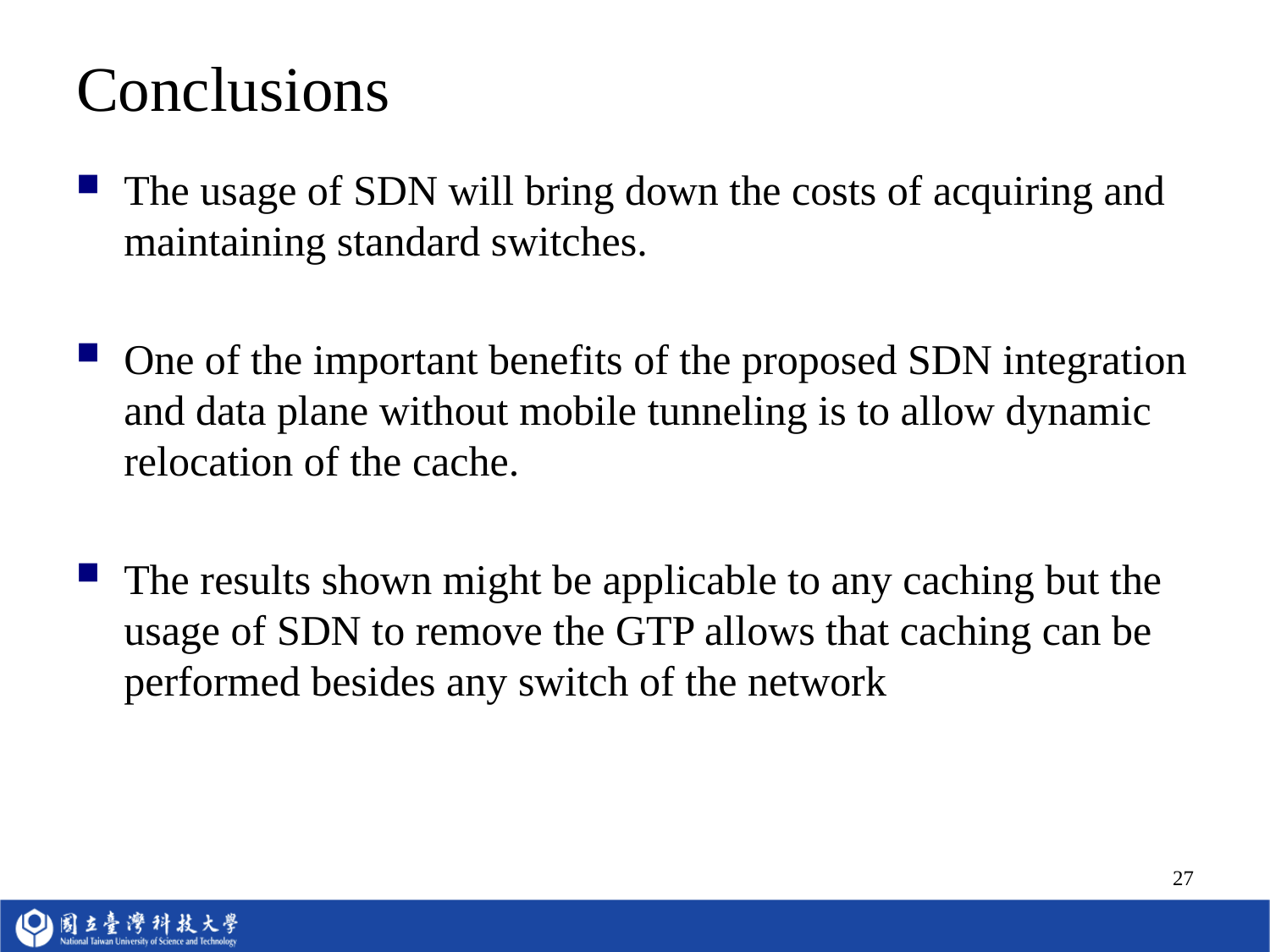

# Conclusions
The usage of SDN will bring down the costs of acquiring and maintaining standard switches.

One of the important benefits of the proposed SDN integration and data plane without mobile tunneling is to allow dynamic relocation of the cache.

The results shown might be applicable to any caching but the usage of SDN to remove the GTP allows that caching can be performed besides any switch of the network
27